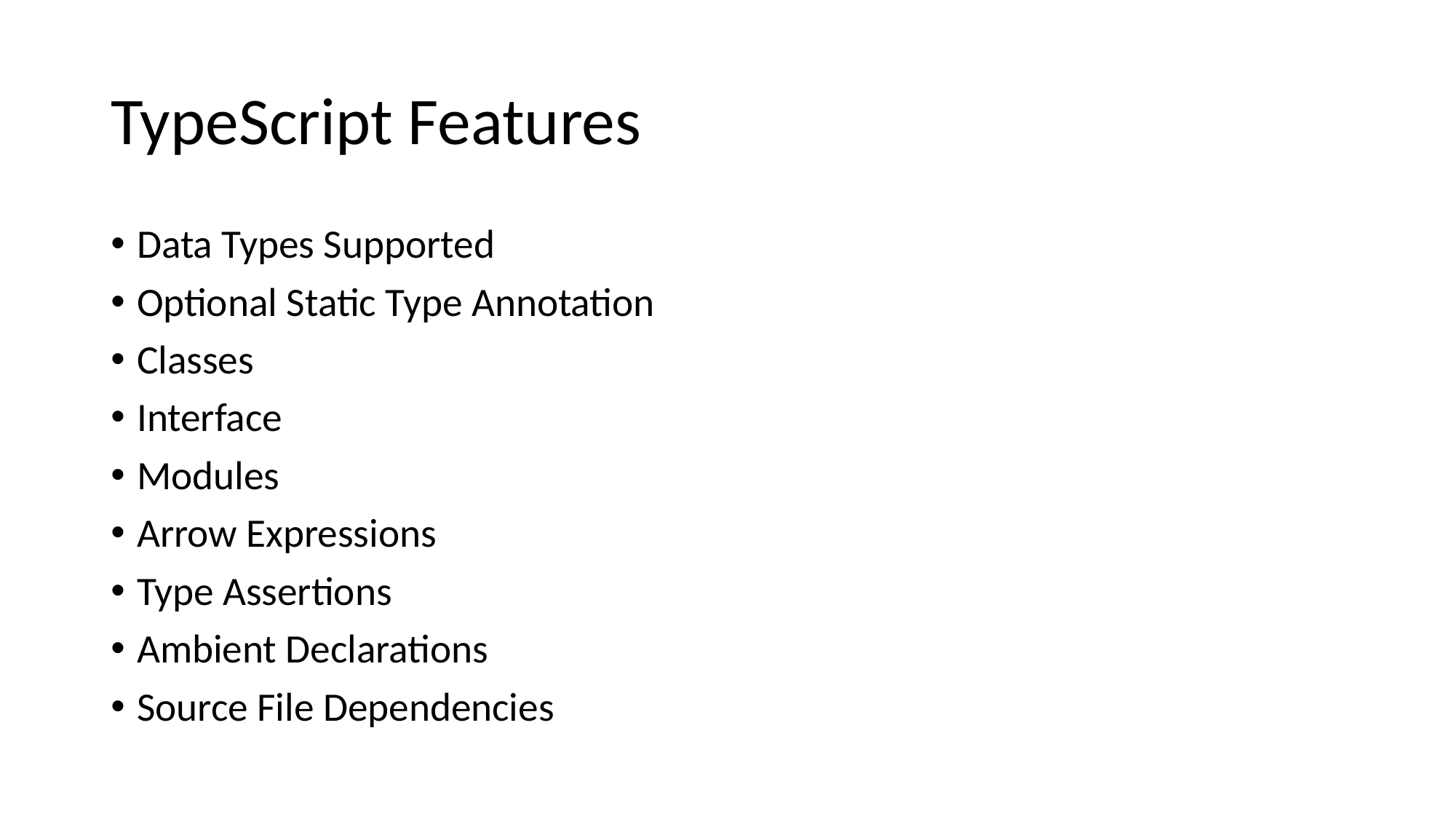

# TypeScript Features
Data Types Supported
Optional Static Type Annotation
Classes
Interface
Modules
Arrow Expressions
Type Assertions
Ambient Declarations
Source File Dependencies